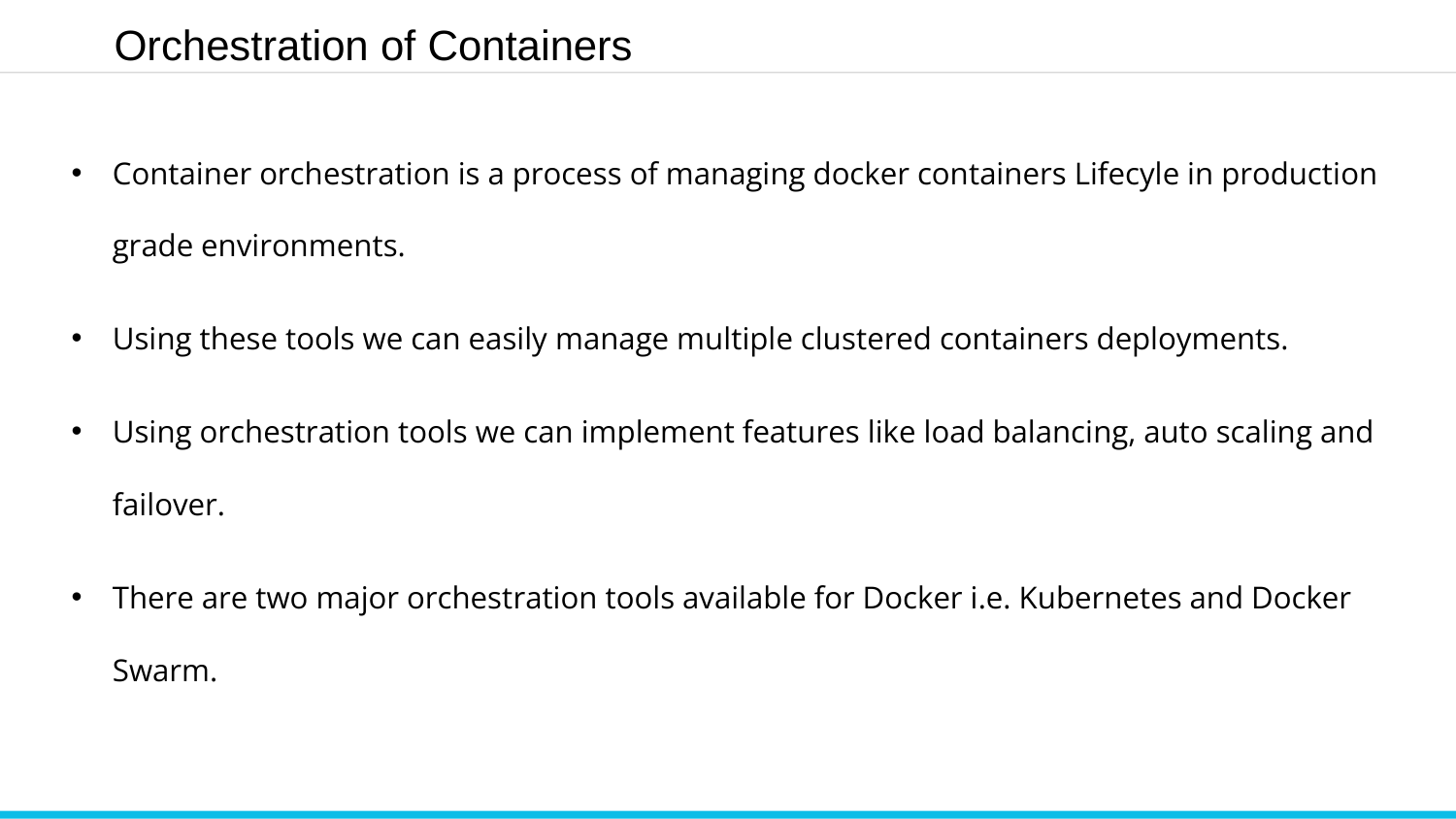

Orchestration of Containers
Container orchestration is a process of managing docker containers Lifecyle in production grade environments.
Using these tools we can easily manage multiple clustered containers deployments.
Using orchestration tools we can implement features like load balancing, auto scaling and failover.
There are two major orchestration tools available for Docker i.e. Kubernetes and Docker Swarm.